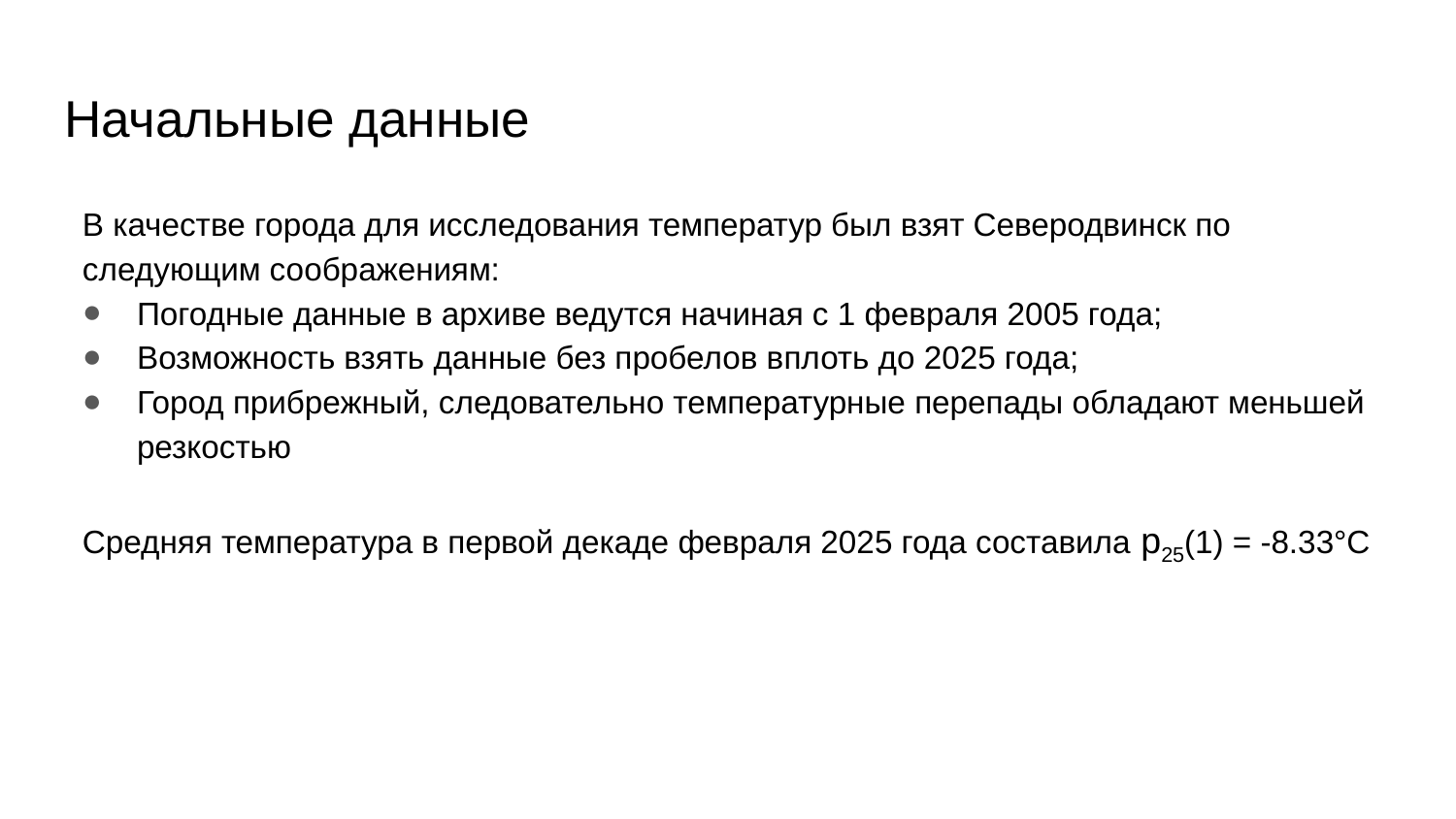

# Начальные данные
В качестве города для исследования температур был взят Северодвинск по следующим соображениям:
Погодные данные в архиве ведутся начиная с 1 февраля 2005 года;
Возможность взять данные без пробелов вплоть до 2025 года;
Город прибрежный, следовательно температурные перепады обладают меньшей резкостью

Средняя температура в первой декаде февраля 2025 года составила p25(1) = -8.33°C